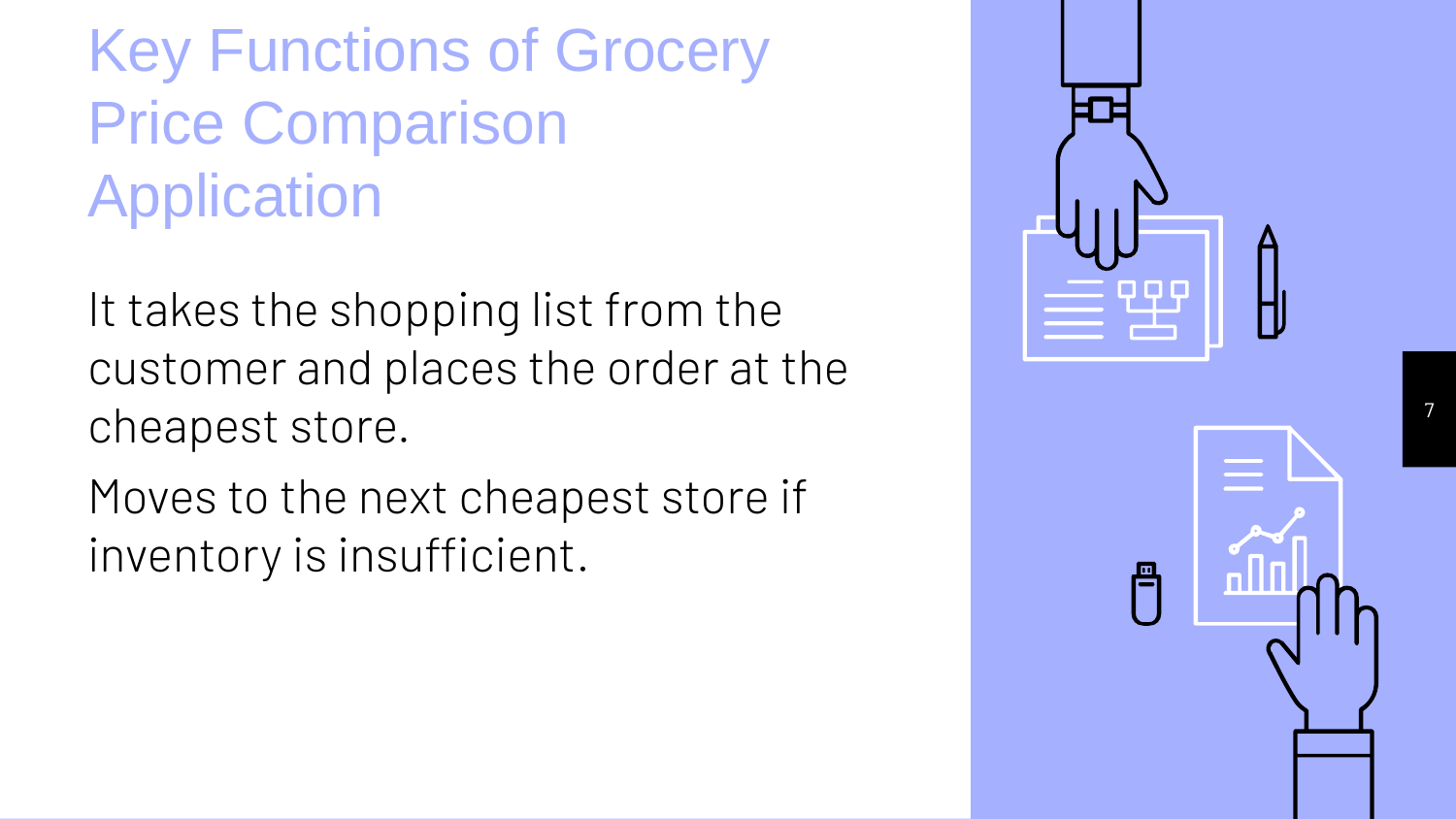

# Key Functions of Grocery Price Comparison Application
It takes the shopping list from the customer and places the order at the cheapest store.
Moves to the next cheapest store if inventory is insufficient.
7